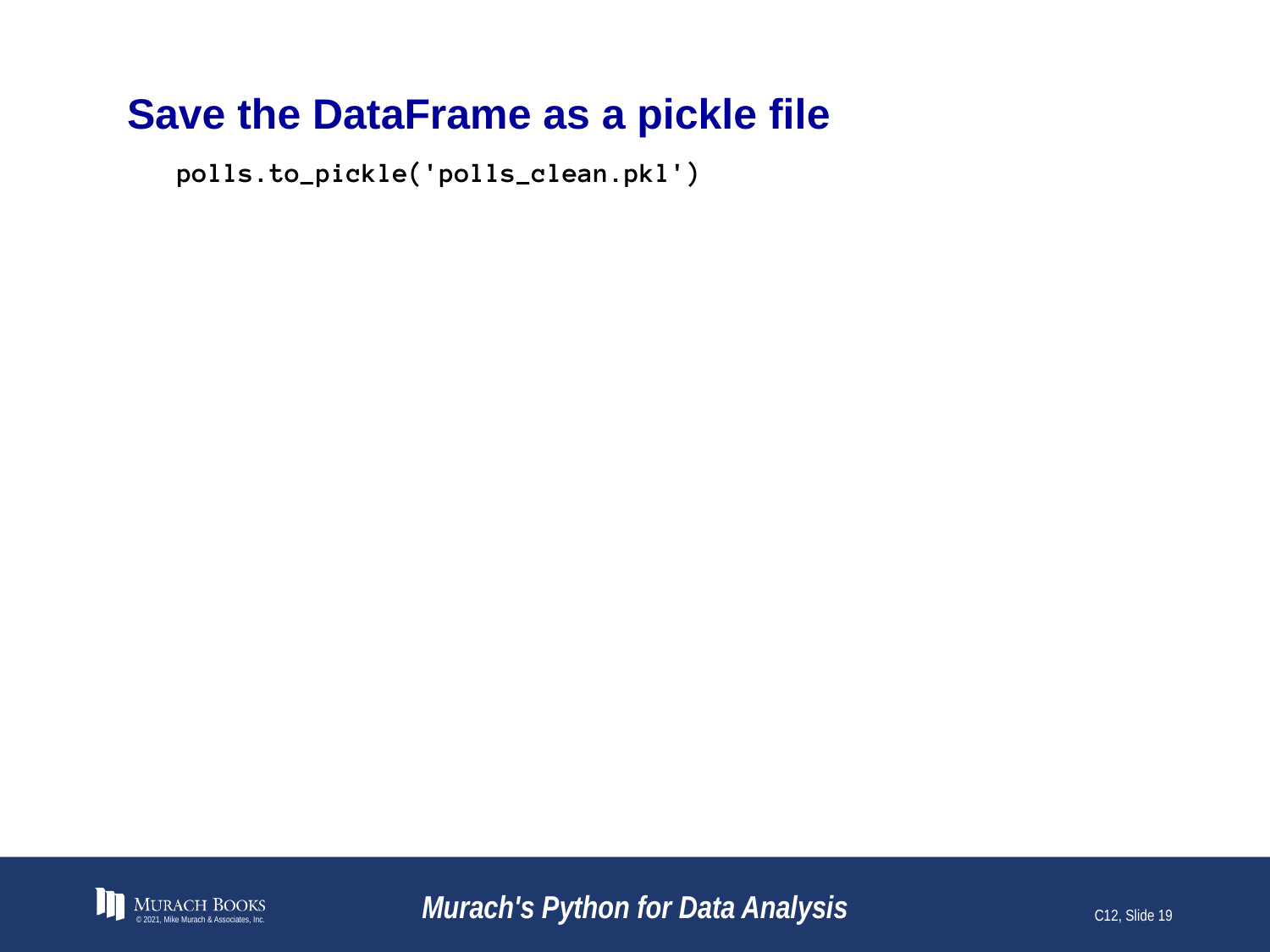

# Save the DataFrame as a pickle file
polls.to_pickle('polls_clean.pkl')

© 2021, Mike Murach & Associates, Inc.
Murach's Python for Data Analysis

C12, Slide 19